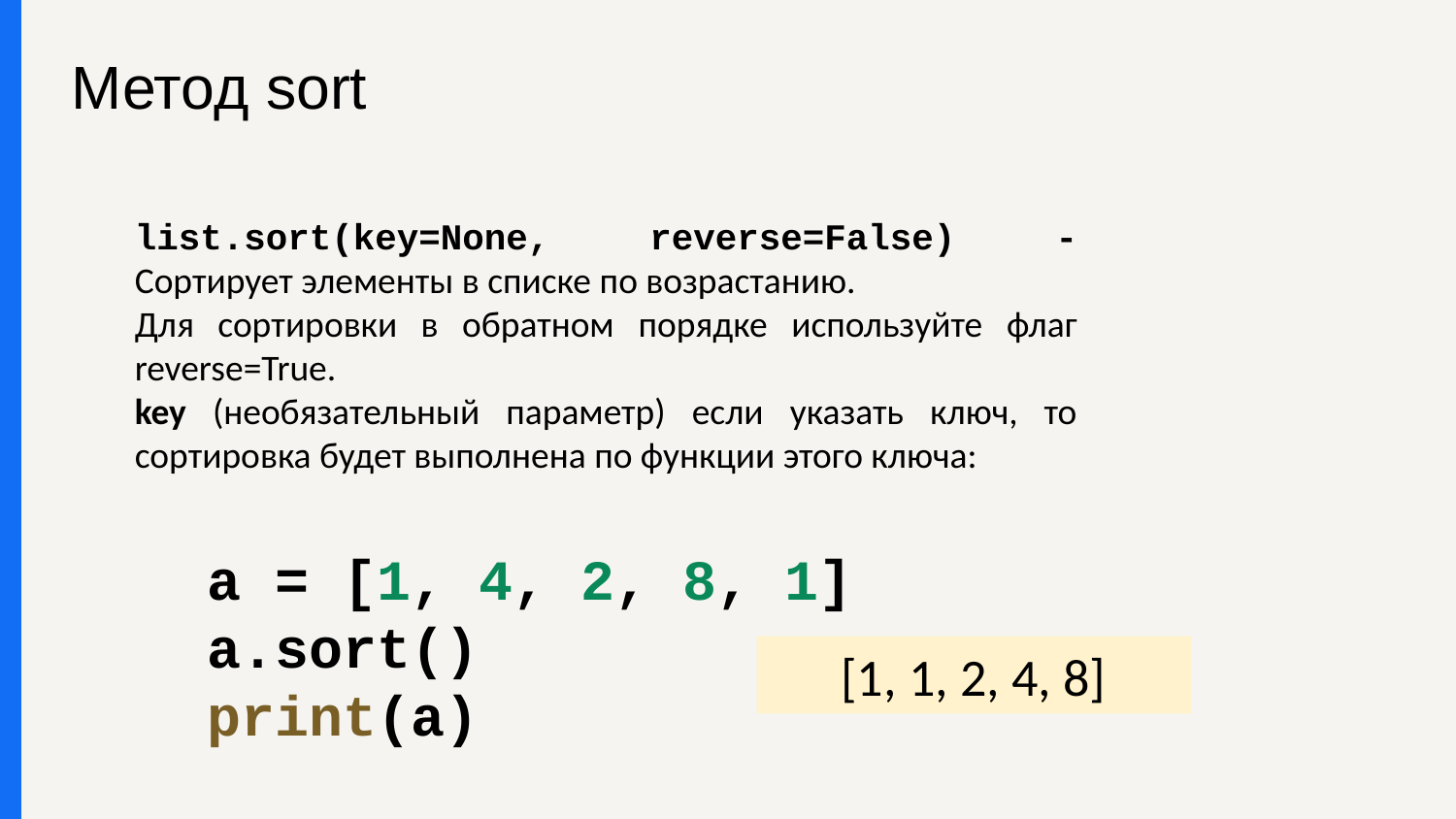

# Метод sort

list.sort(key=None, reverse=False) - Сортирует элементы в списке по возрастанию.
Для сортировки в обратном порядке используйте флаг reverse=True.
key (необязательный параметр) если указать ключ, то сортировка будет выполнена по функции этого ключа:

a = [1, 4, 2, 8, 1]
a.sort()
print(a)

[1, 1, 2, 4, 8]